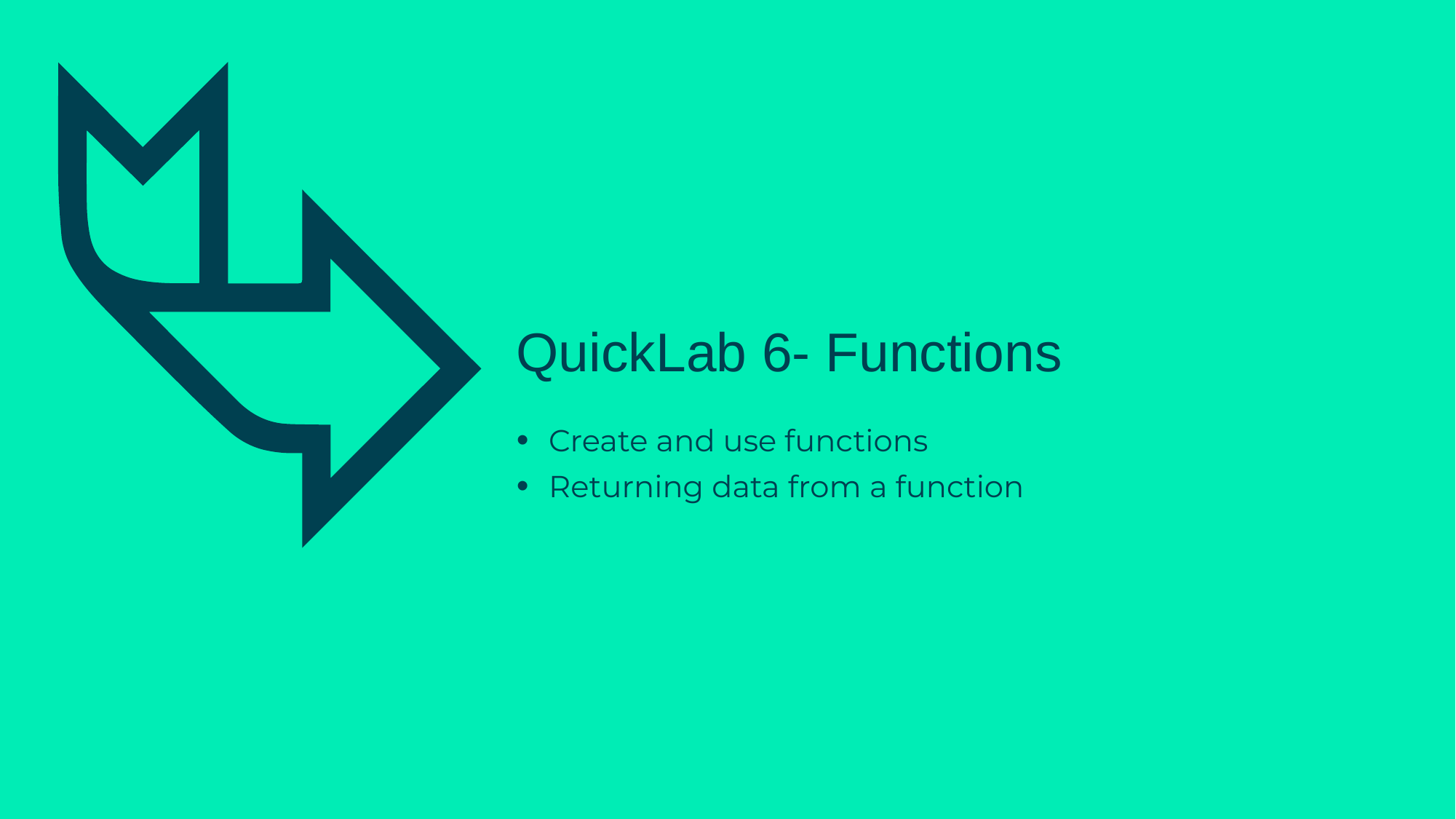

# QuickLab 6- Functions
Create and use functions
Returning data from a function